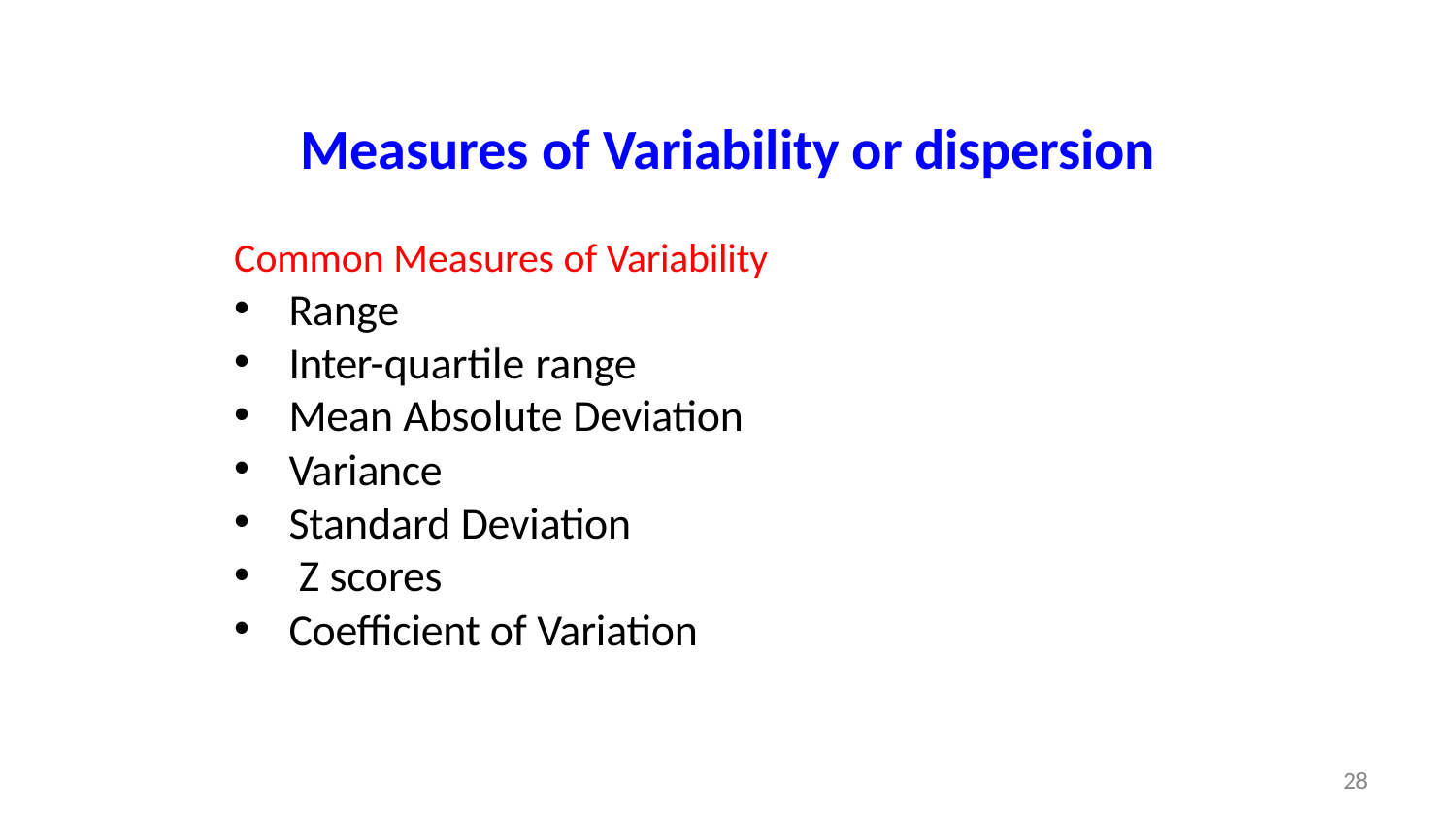

# Measures of Variability or dispersion
Common Measures of Variability
Range
Inter-quartile range
Mean Absolute Deviation
Variance
Standard Deviation
Z scores
Coefficient of Variation
28